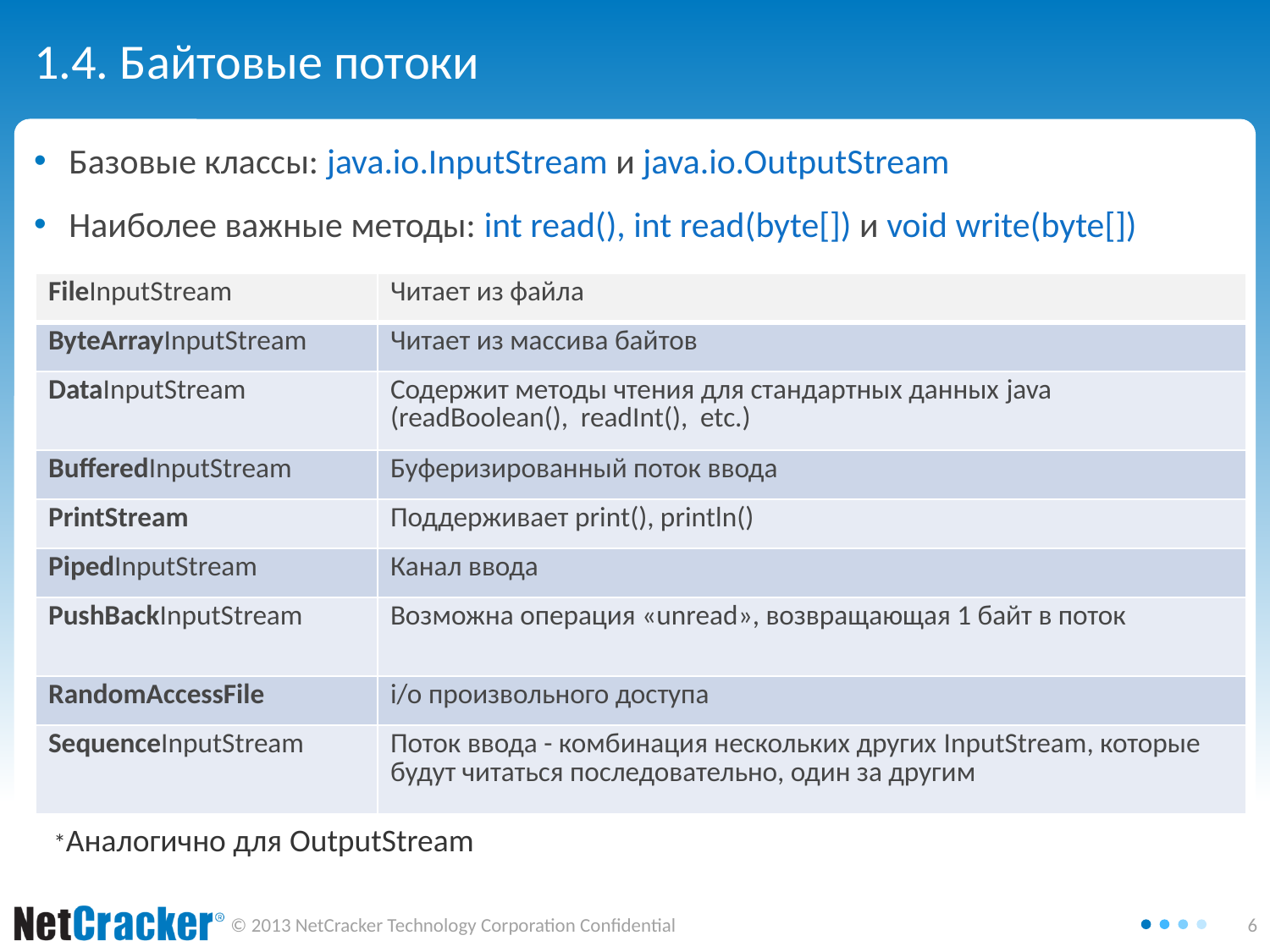

# 1.4. Байтовые потоки
Базовые классы: java.io.InputStream и java.io.OutputStream
Наиболее важные методы: int read(), int read(byte[]) и void write(byte[])

| FileInputStream | Читает из файла |
| --- | --- |
| ByteArrayInputStream | Читает из массива байтов |
| DataInputStream | Содержит методы чтения для стандартных данных java (readBoolean(), readInt(), etc.) |
| BufferedInputStream | Буферизированный поток ввода |
| PrintStream | Поддерживает print(), println() |
| PipedInputStream | Канал ввода |
| PushBackInputStream | Возможна операция «unread», возвращающая 1 байт в поток |
| RandomAccessFile | i/o произвольного доступа |
| SequenceInputStream | Поток ввода - комбинация нескольких других InputStream, которые будут читаться последовательно, один за другим |
*Аналогично для OutputStream